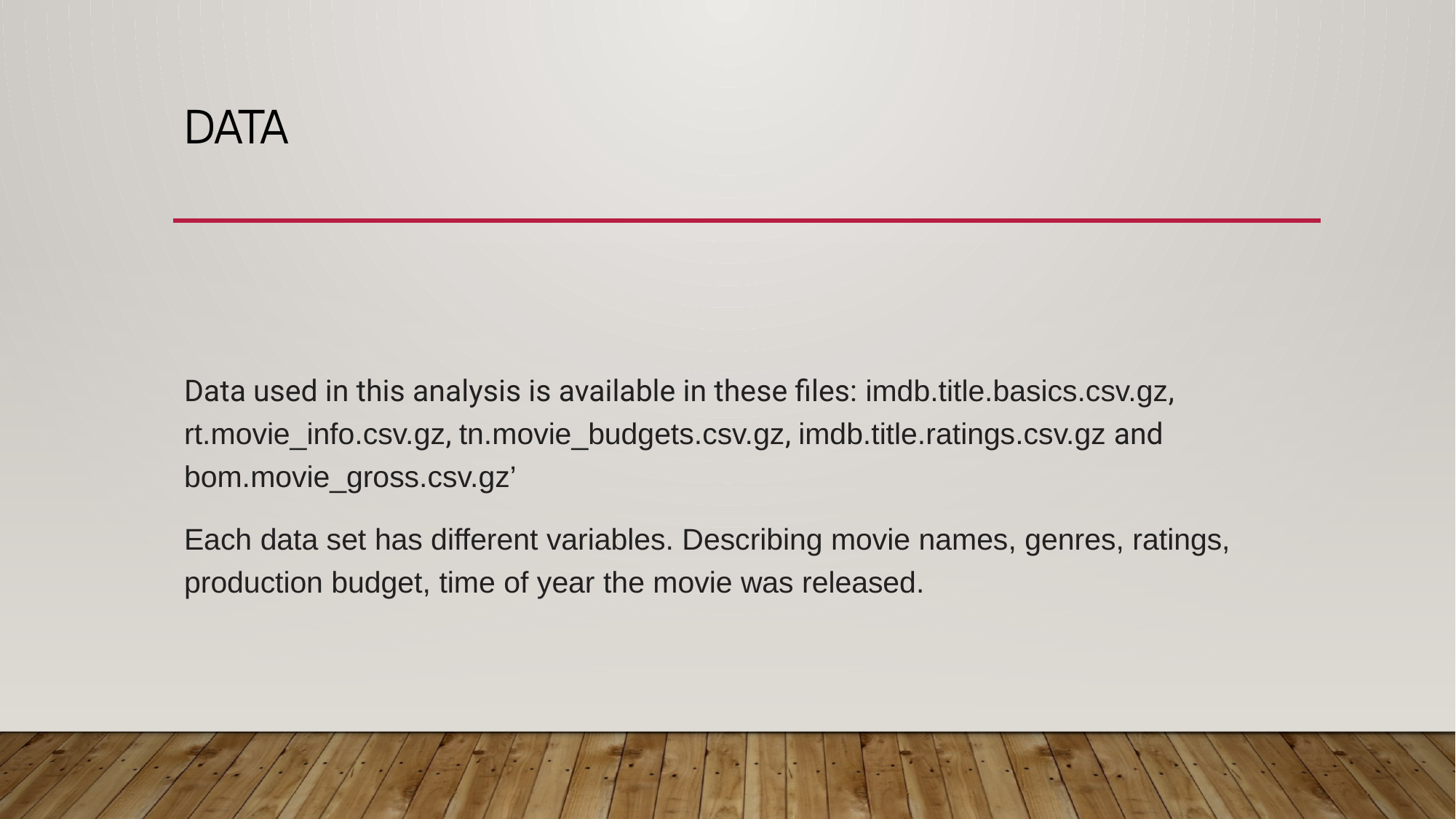

# DATA

Data used in this analysis is available in these files: imdb.title.basics.csv.gz, rt.movie_info.csv.gz, tn.movie_budgets.csv.gz, imdb.title.ratings.csv.gz and bom.movie_gross.csv.gz’
Each data set has different variables. Describing movie names, genres, ratings, production budget, time of year the movie was released.